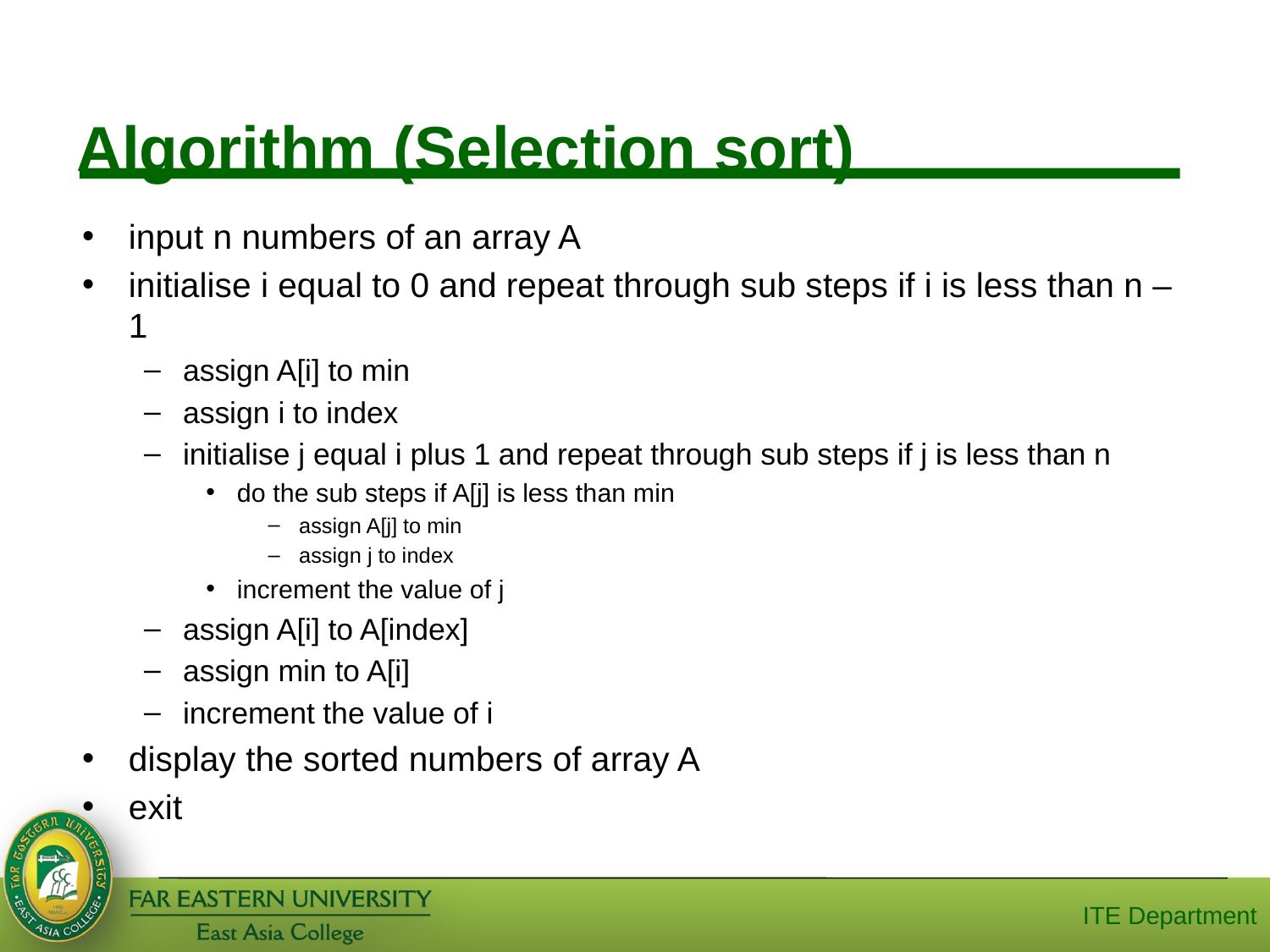

# Algorithm (Selection sort)
input n numbers of an array A
initialise i equal to 0 and repeat through sub steps if i is less than n – 1
assign A[i] to min
assign i to index
initialise j equal i plus 1 and repeat through sub steps if j is less than n
do the sub steps if A[j] is less than min
assign A[j] to min
assign j to index
increment the value of j
assign A[i] to A[index]
assign min to A[i]
increment the value of i
display the sorted numbers of array A
exit